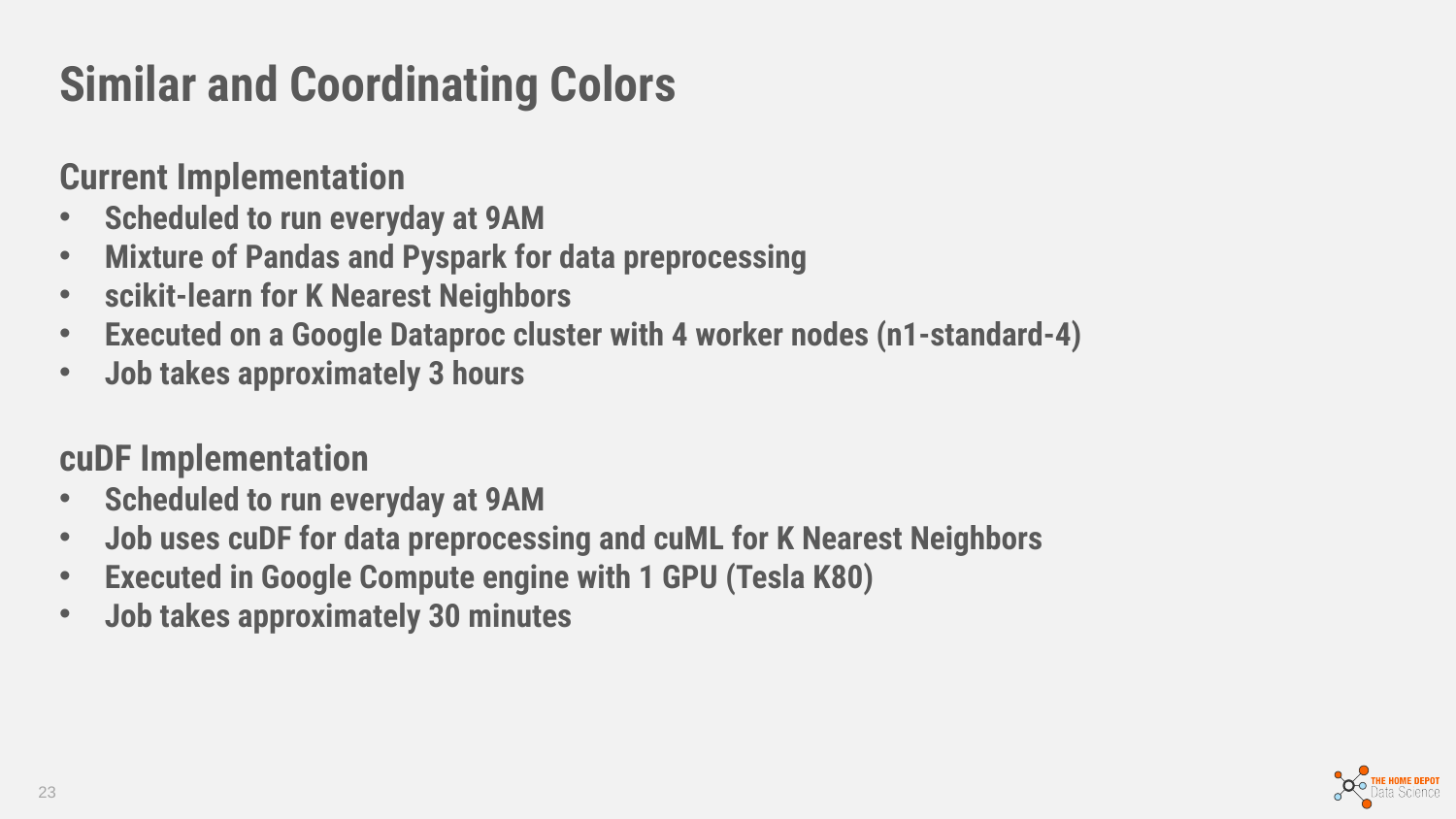

Similar and Coordinating Colors
Current Implementation
Scheduled to run everyday at 9AM
Mixture of Pandas and Pyspark for data preprocessing
scikit-learn for K Nearest Neighbors
Executed on a Google Dataproc cluster with 4 worker nodes (n1-standard-4)
Job takes approximately 3 hours

cuDF Implementation
Scheduled to run everyday at 9AM
Job uses cuDF for data preprocessing and cuML for K Nearest Neighbors
Executed in Google Compute engine with 1 GPU (Tesla K80)
Job takes approximately 30 minutes